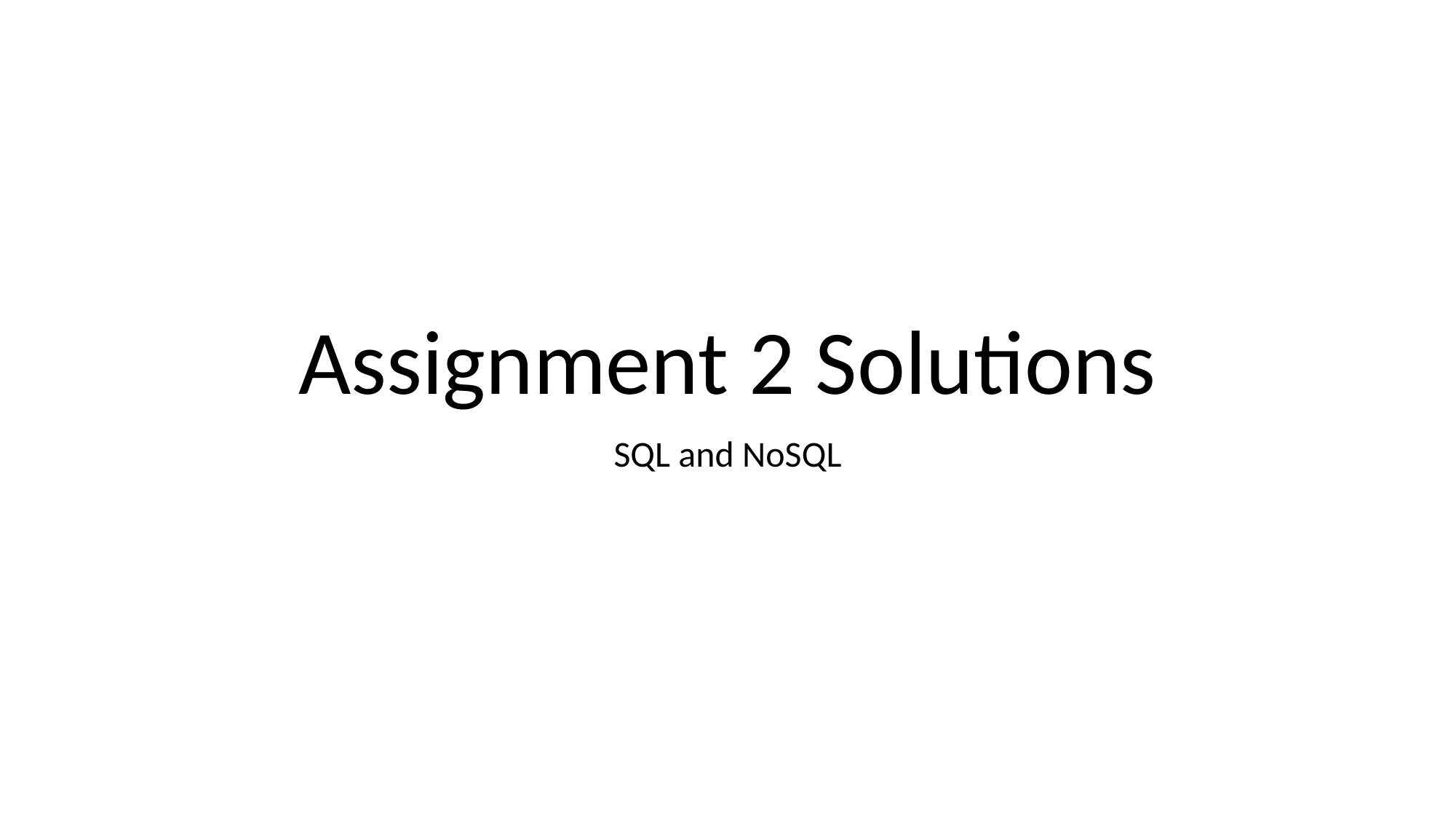

# Assignment 2 Solutions
SQL and NoSQL